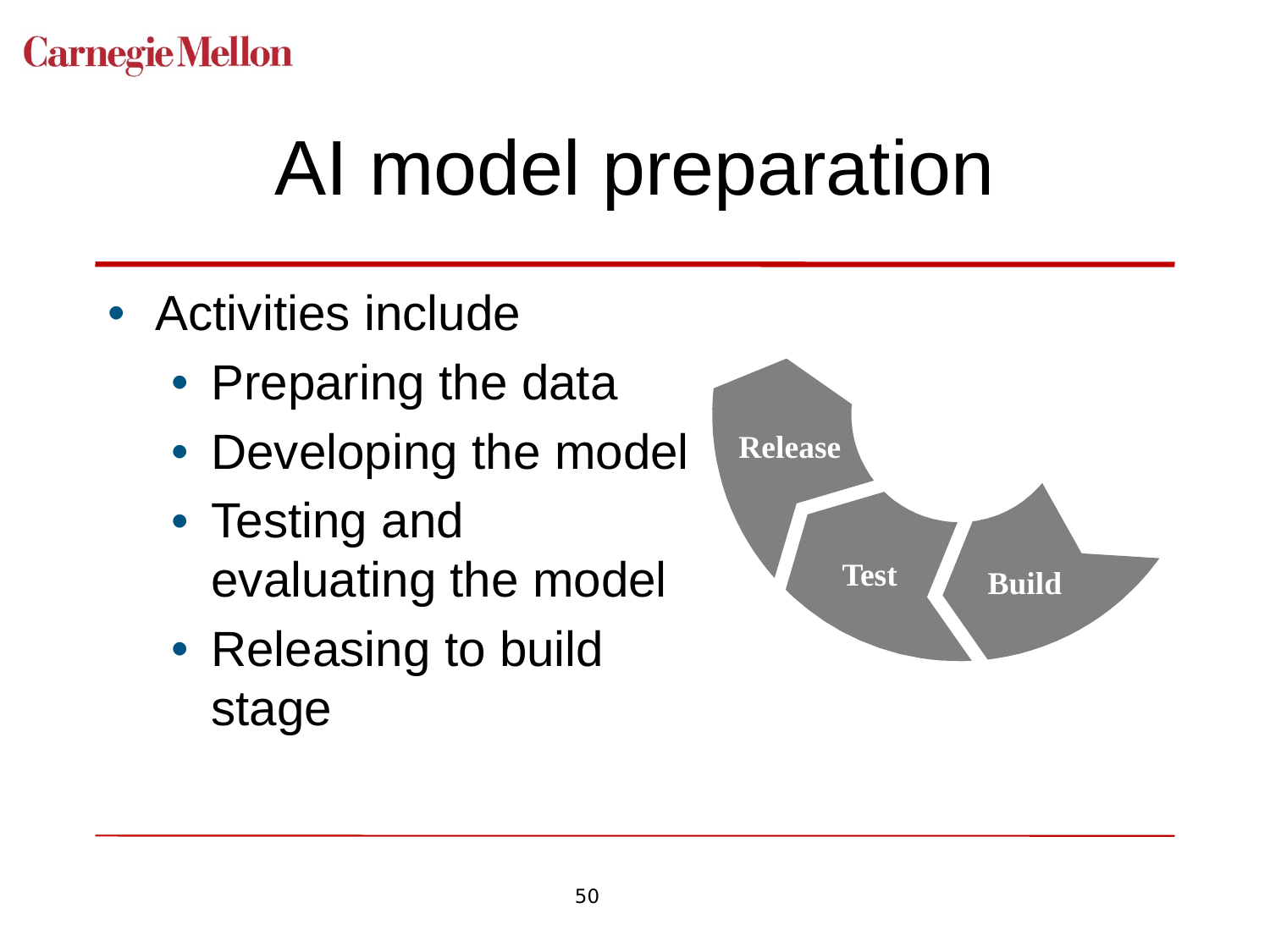

# AI model preparation
Activities include
Preparing the data
Developing the model
Testing and evaluating the model
Releasing to build stage

Release
Dev

Test
Build